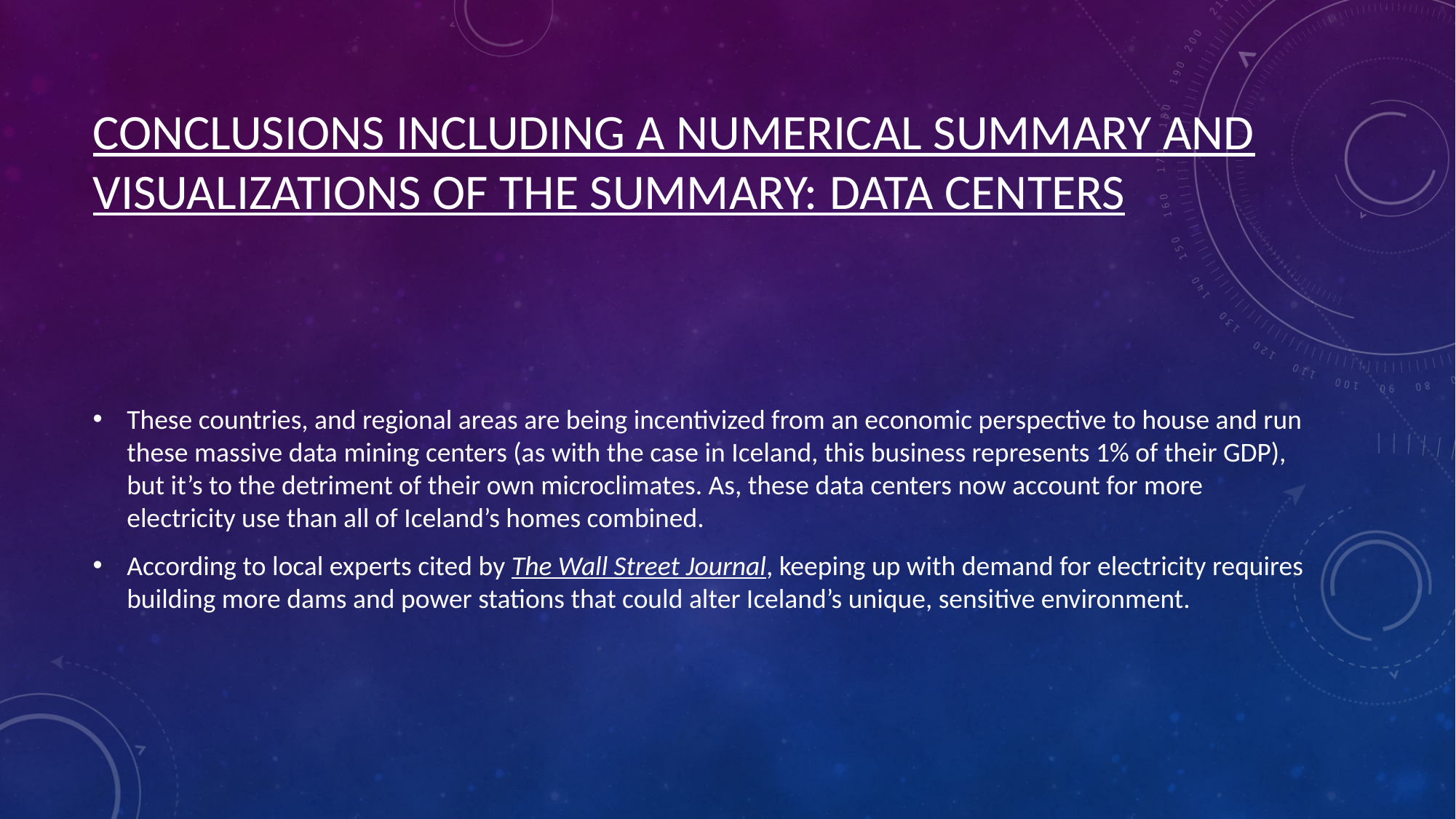

# Conclusions including a numerical summary and visualizations of the summary: Data Centers
These countries, and regional areas are being incentivized from an economic perspective to house and run these massive data mining centers (as with the case in Iceland, this business represents 1% of their GDP), but it’s to the detriment of their own microclimates. As, these data centers now account for more electricity use than all of Iceland’s homes combined.
According to local experts cited by The Wall Street Journal, keeping up with demand for electricity requires building more dams and power stations that could alter Iceland’s unique, sensitive environment.